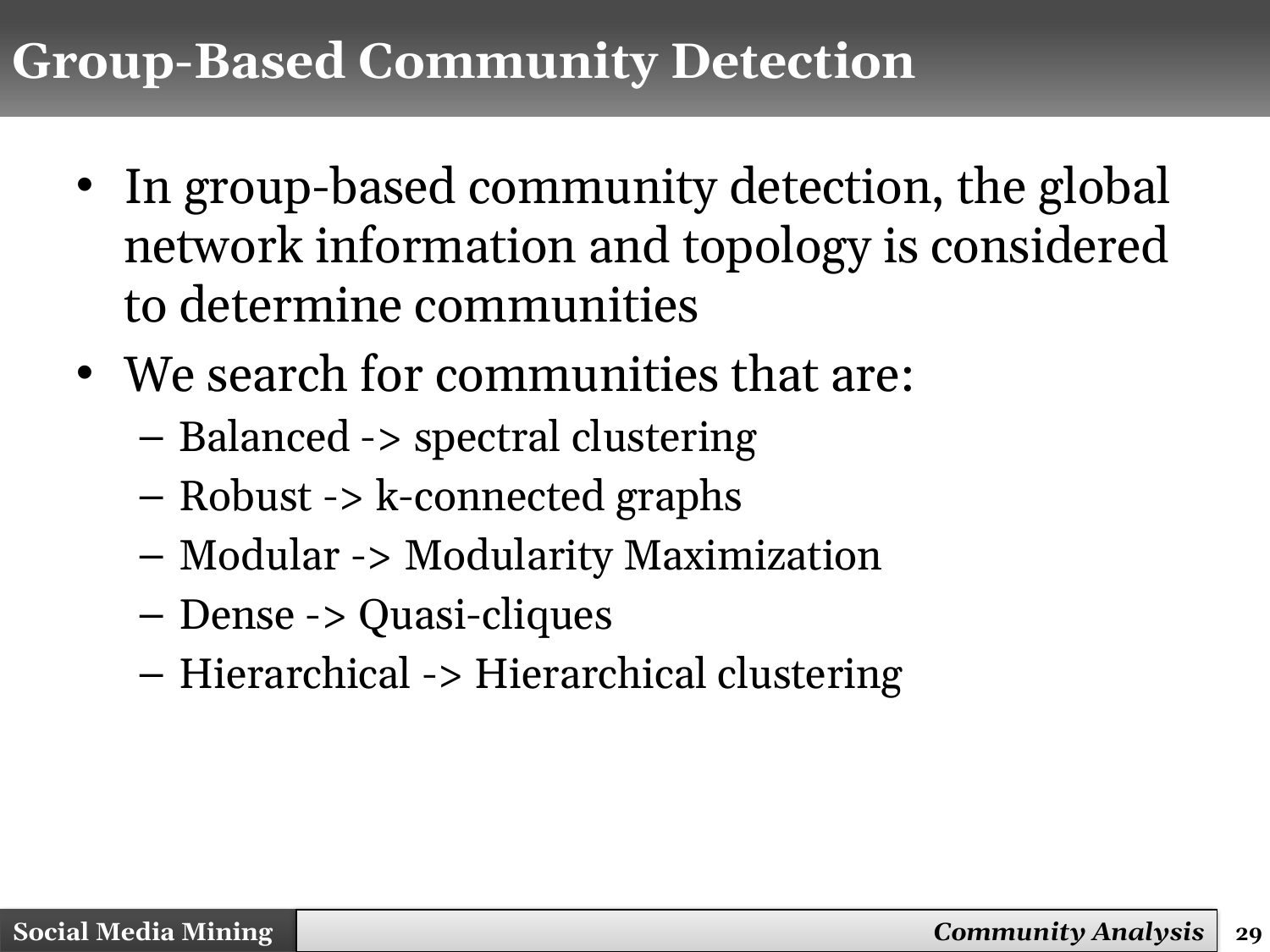

# Group-Based Community Detection
In group-based community detection, the global network information and topology is considered to determine communities
We search for communities that are:
Balanced -> spectral clustering
Robust -> k-connected graphs
Modular -> Modularity Maximization
Dense -> Quasi-cliques
Hierarchical -> Hierarchical clustering